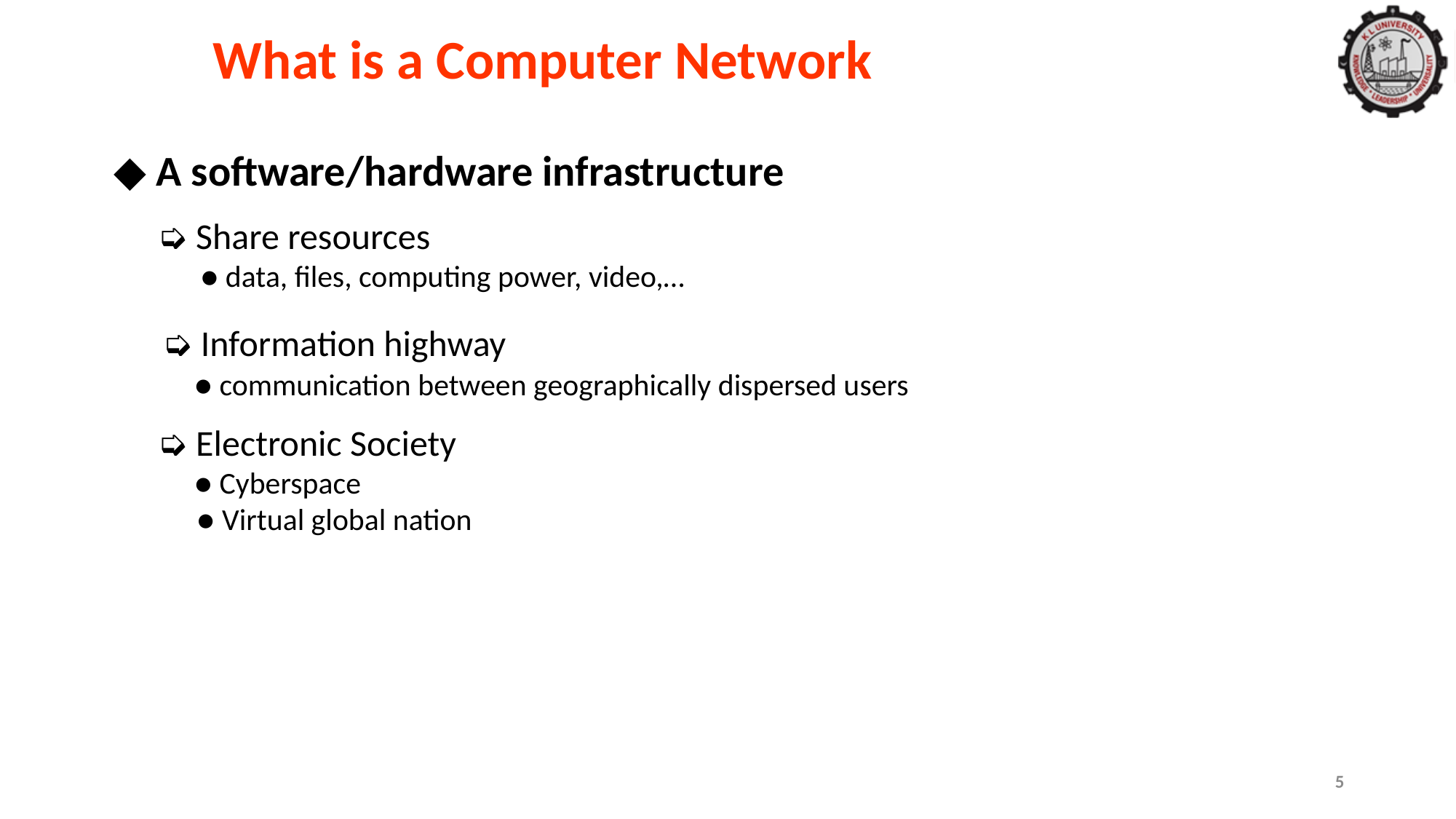

What is a Computer Network
◆ A software/hardware infrastructure
       ➭ Share resources
              ● data, files, computing power, video,…
     ➭ Information highway
             ● communication between geographically dispersed users
       ➭ Electronic Society
             ● Cyberspace
            ● Virtual global nation

5